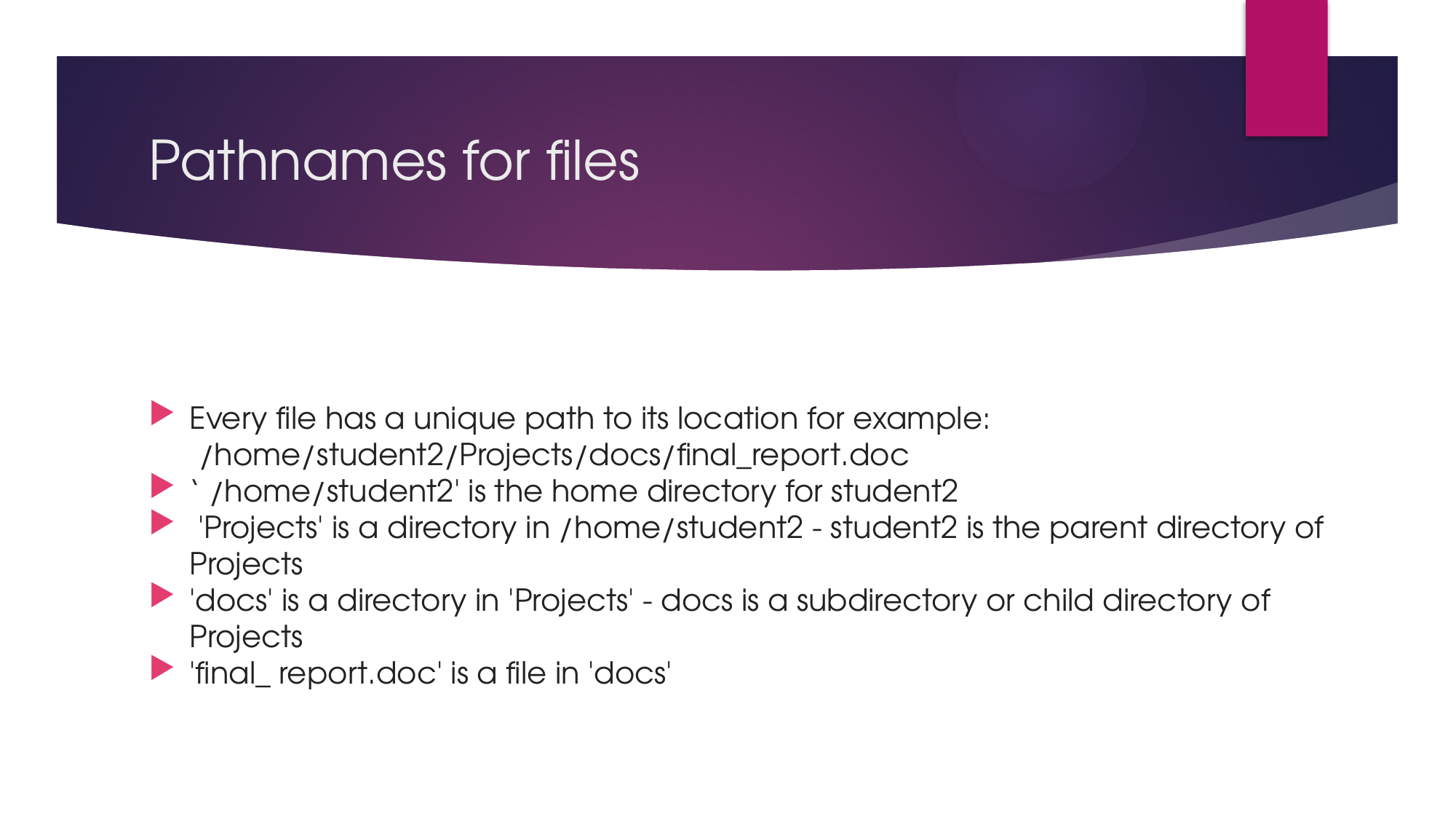

# Pathnames for files
Every file has a unique path to its location for example:
      /home/student2/Projects/docs/final_report.doc
‘ /home/student2' is the home directory for student2
 'Projects' is a directory in /home/student2 - student2 is the parent directory of Projects
'docs' is a directory in 'Projects' - docs is a subdirectory or child directory of Projects
'final_ report.doc' is a file in 'docs'